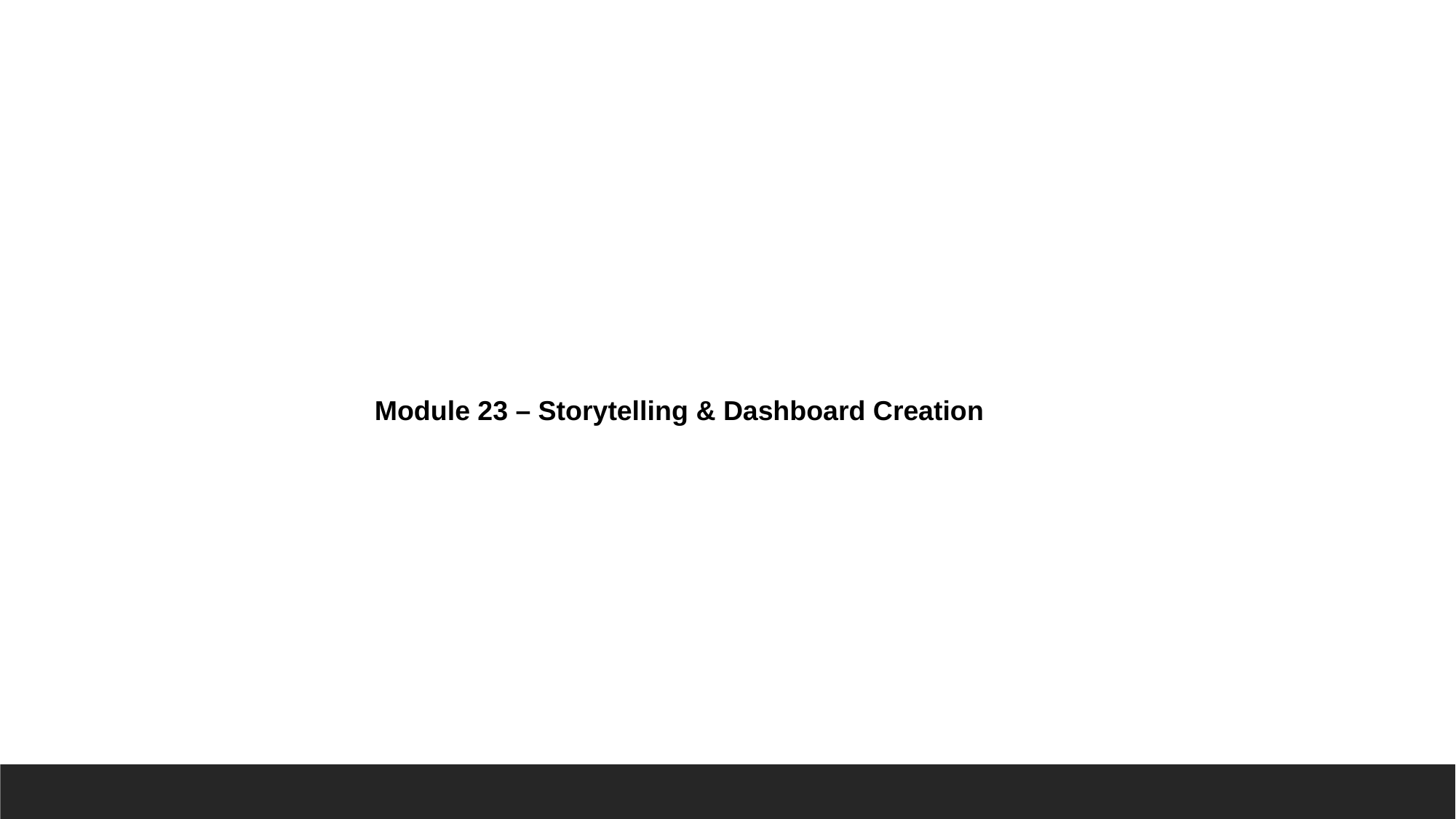

Module 23 – Storytelling & Dashboard Creation